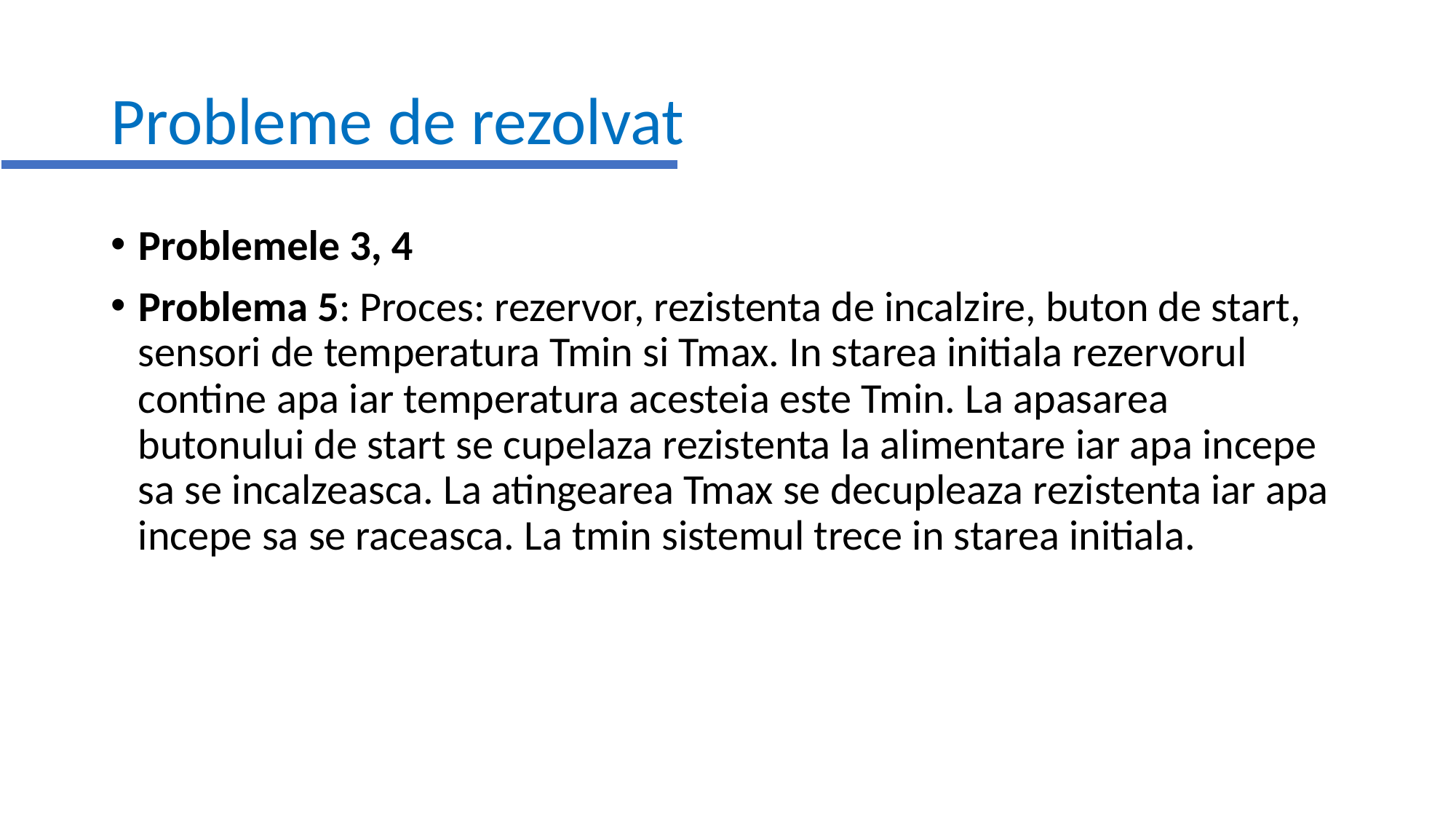

# Probleme de rezolvat
Problemele 3, 4
Problema 5: Proces: rezervor, rezistenta de incalzire, buton de start, sensori de temperatura Tmin si Tmax. In starea initiala rezervorul contine apa iar temperatura acesteia este Tmin. La apasarea butonului de start se cupelaza rezistenta la alimentare iar apa incepe sa se incalzeasca. La atingearea Tmax se decupleaza rezistenta iar apa incepe sa se raceasca. La tmin sistemul trece in starea initiala.